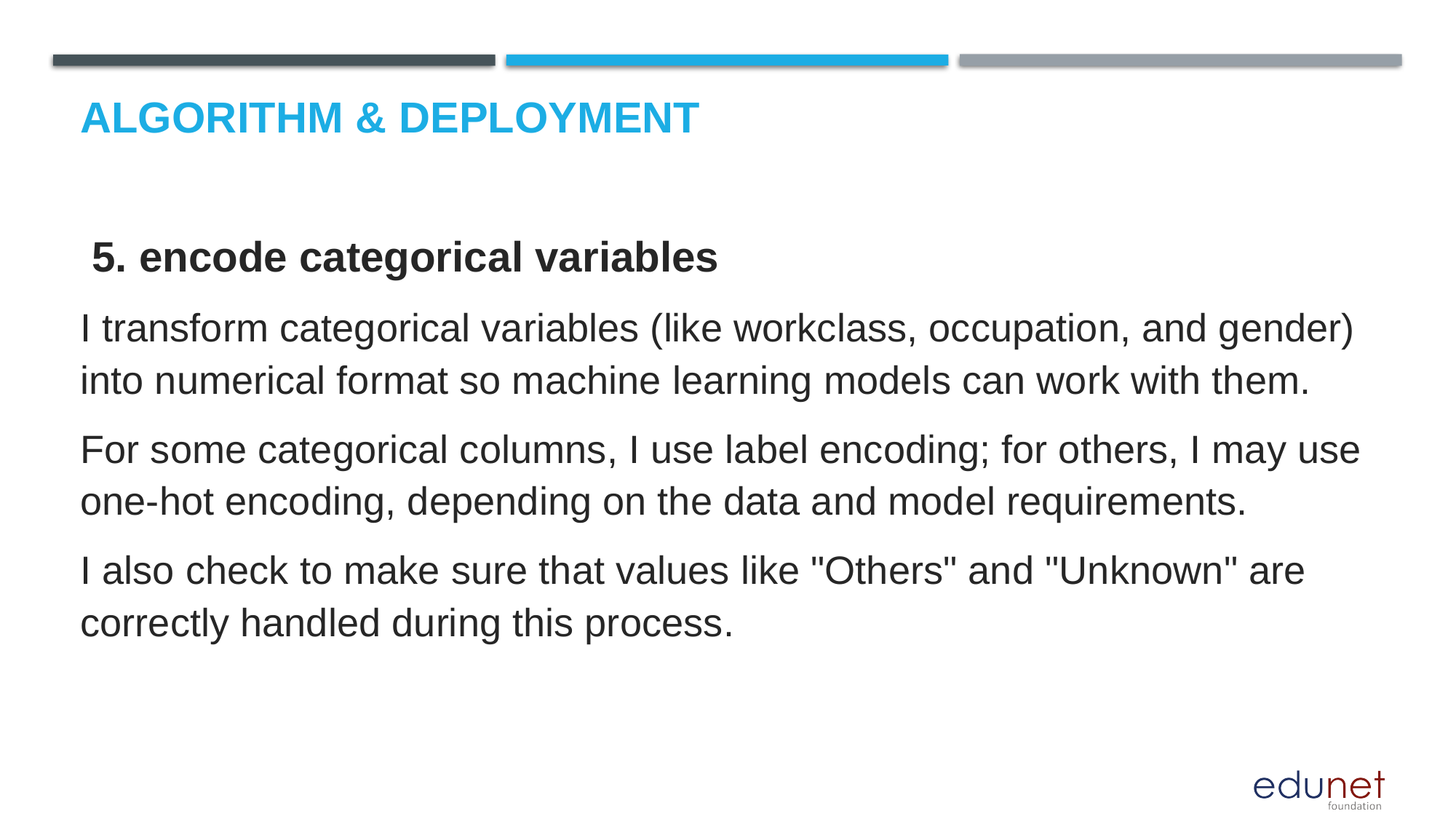

# Algorithm & Deployment
 5. encode categorical variables
I transform categorical variables (like workclass, occupation, and gender) into numerical format so machine learning models can work with them.
For some categorical columns, I use label encoding; for others, I may use one-hot encoding, depending on the data and model requirements.
I also check to make sure that values like "Others" and "Unknown" are correctly handled during this process.